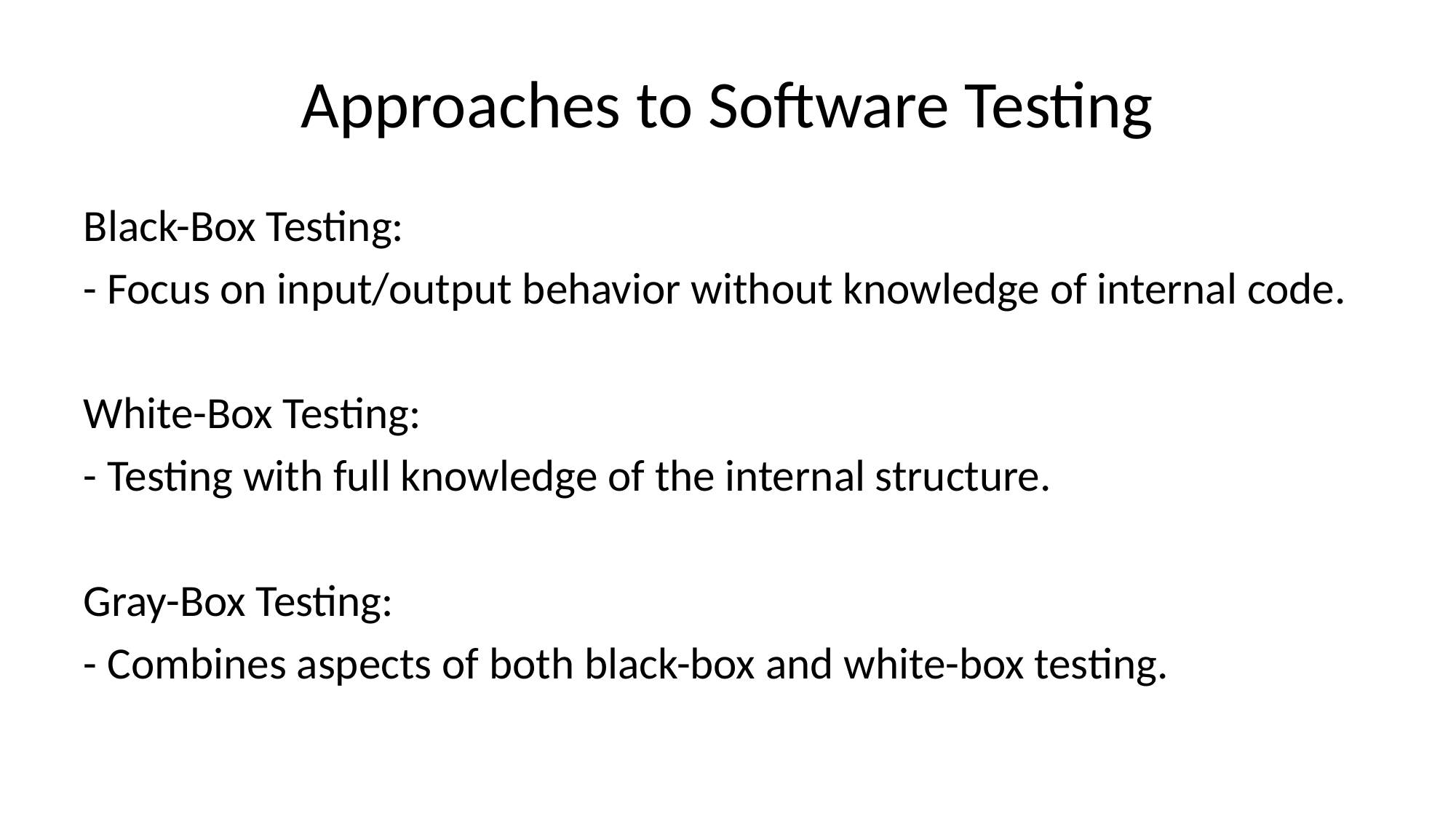

# Approaches to Software Testing
Black-Box Testing:
- Focus on input/output behavior without knowledge of internal code.

White-Box Testing:
- Testing with full knowledge of the internal structure.

Gray-Box Testing:
- Combines aspects of both black-box and white-box testing.